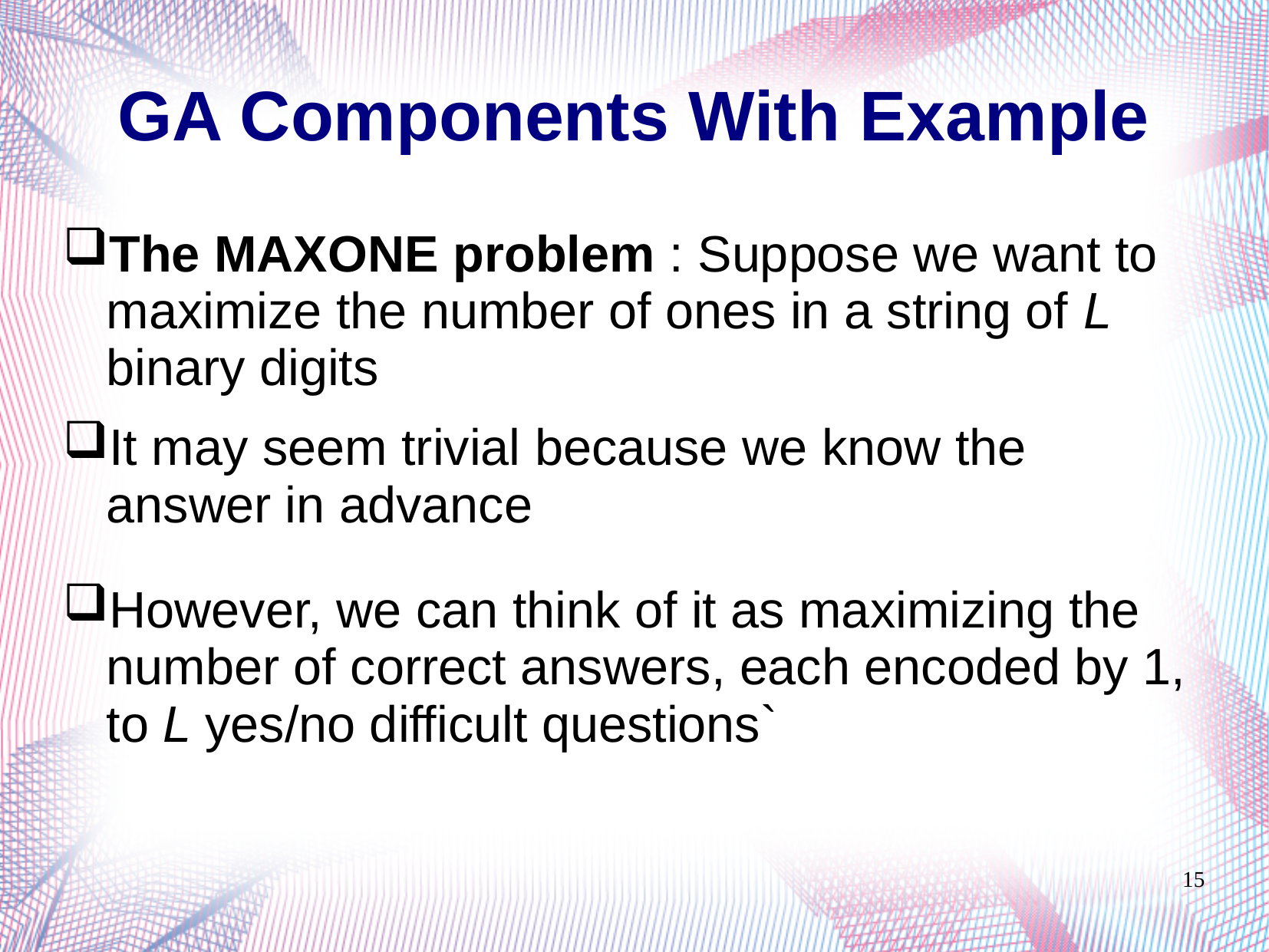

# GA Components With Example
The MAXONE problem : Suppose we want to maximize the number of ones in a string of L binary digits
It may seem trivial because we know the answer in advance
However, we can think of it as maximizing the number of correct answers, each encoded by 1, to L yes/no difficult questions`
15